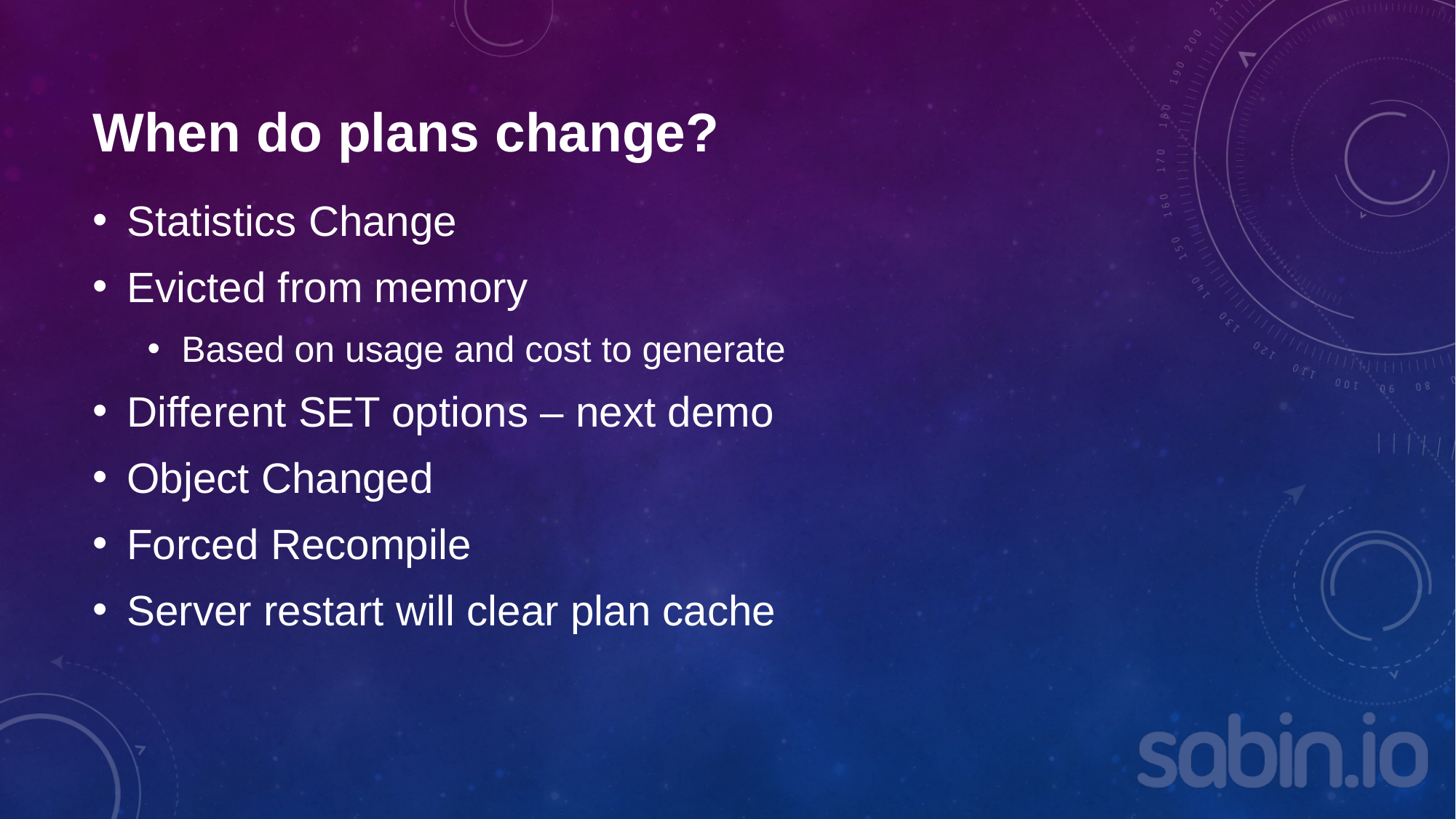

# When do plans change?
Statistics Change
Evicted from memory
Based on usage and cost to generate
Different SET options – next demo
Object Changed
Forced Recompile
Server restart will clear plan cache